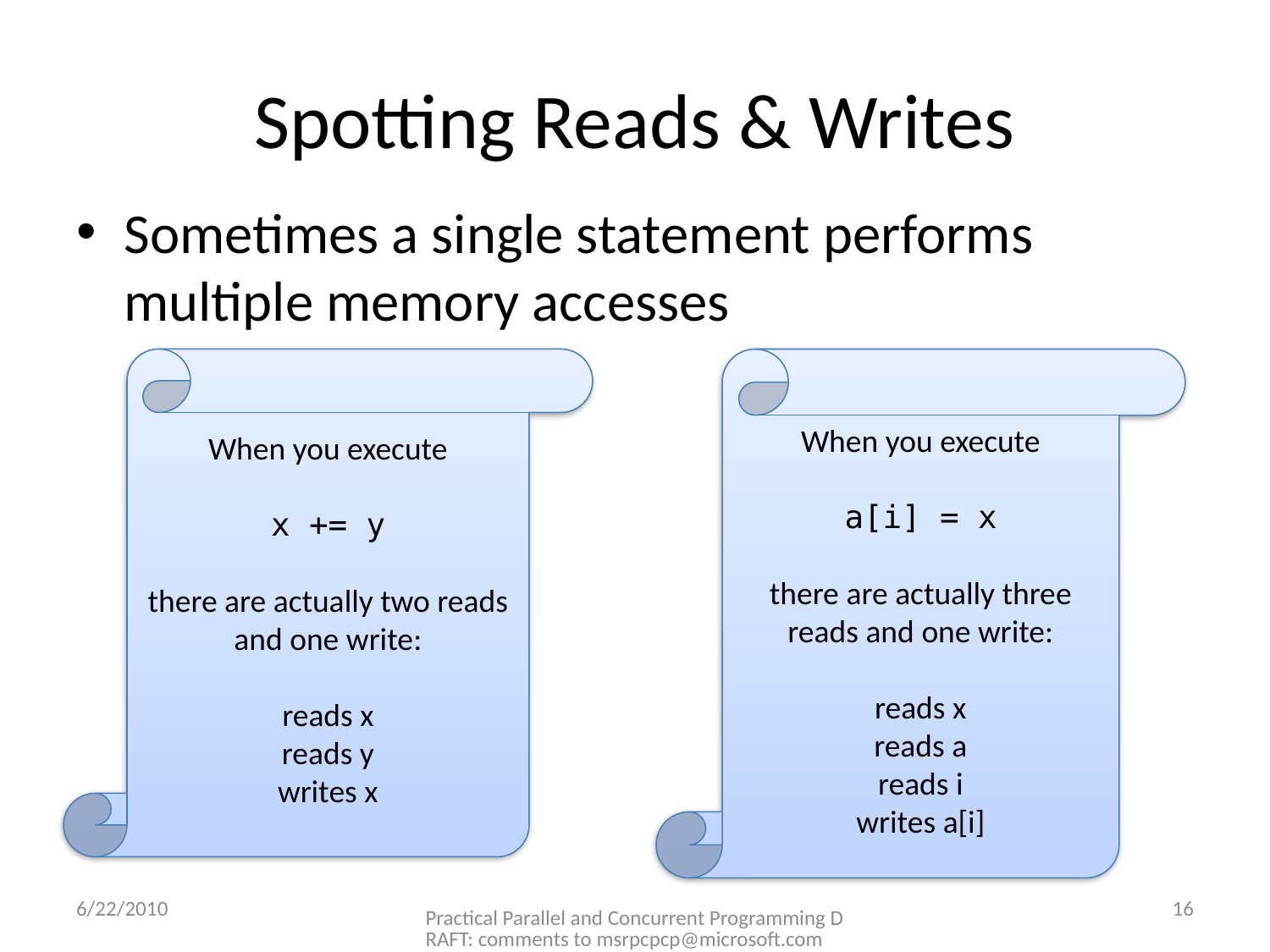

# Spotting Reads & Writes
Sometimes a single statement performs multiple memory accesses

When you execute

x += y

there are actually two reads and one write:

reads x
reads y
writes x

When you execute

a[i] = x

there are actually three reads and one write:

reads x
reads a
reads i
writes a[i]

6/22/2010
Practical Parallel and Concurrent Programming DRAFT: comments to msrpcpcp@microsoft.com
16